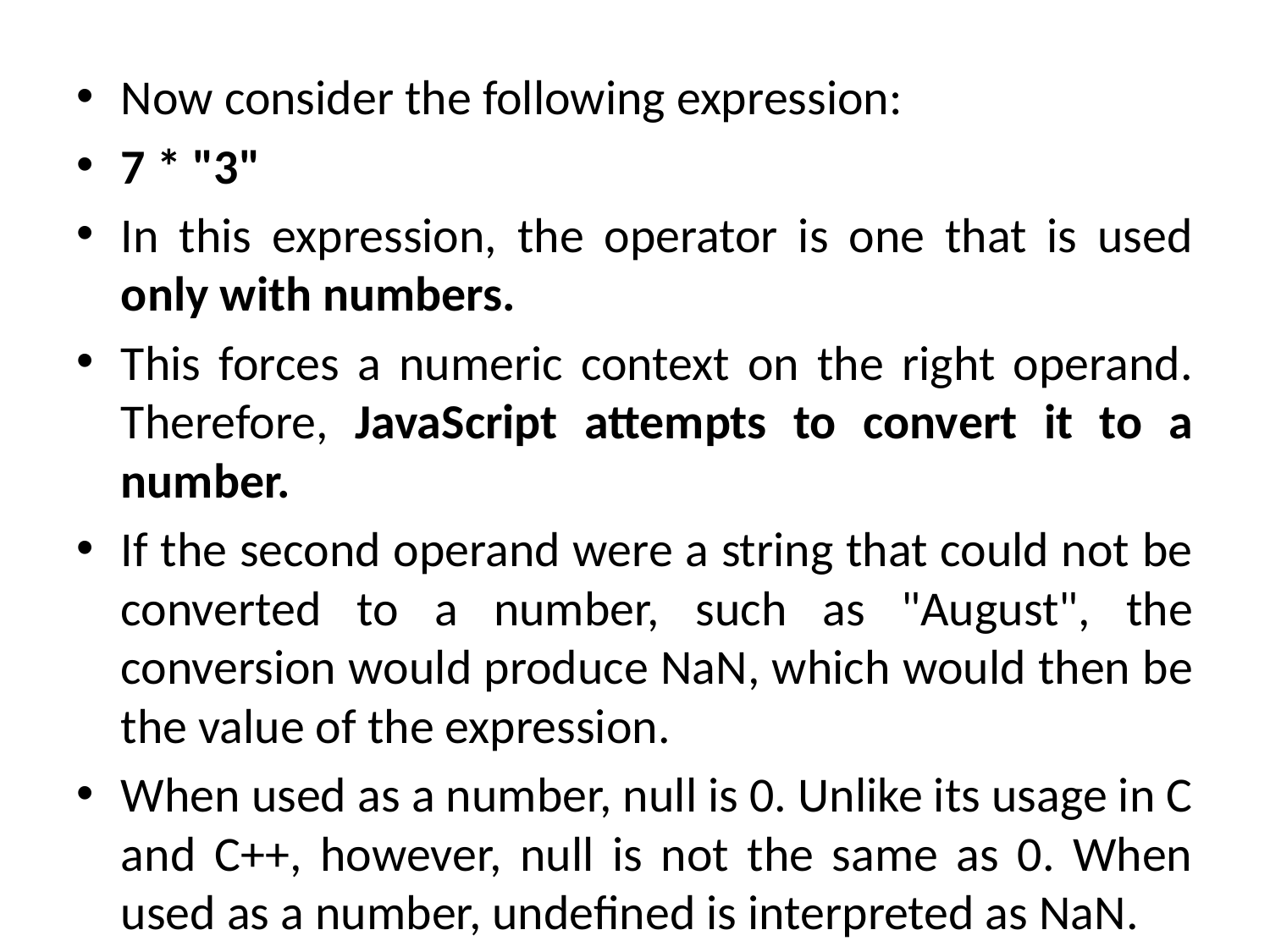

Now consider the following expression:
7 * "3"
In this expression, the operator is one that is used only with numbers.
This forces a numeric context on the right operand. Therefore, JavaScript attempts to convert it to a number.
If the second operand were a string that could not be converted to a number, such as "August", the conversion would produce NaN, which would then be the value of the expression.
When used as a number, null is 0. Unlike its usage in C and C++, however, null is not the same as 0. When used as a number, undefined is interpreted as NaN.